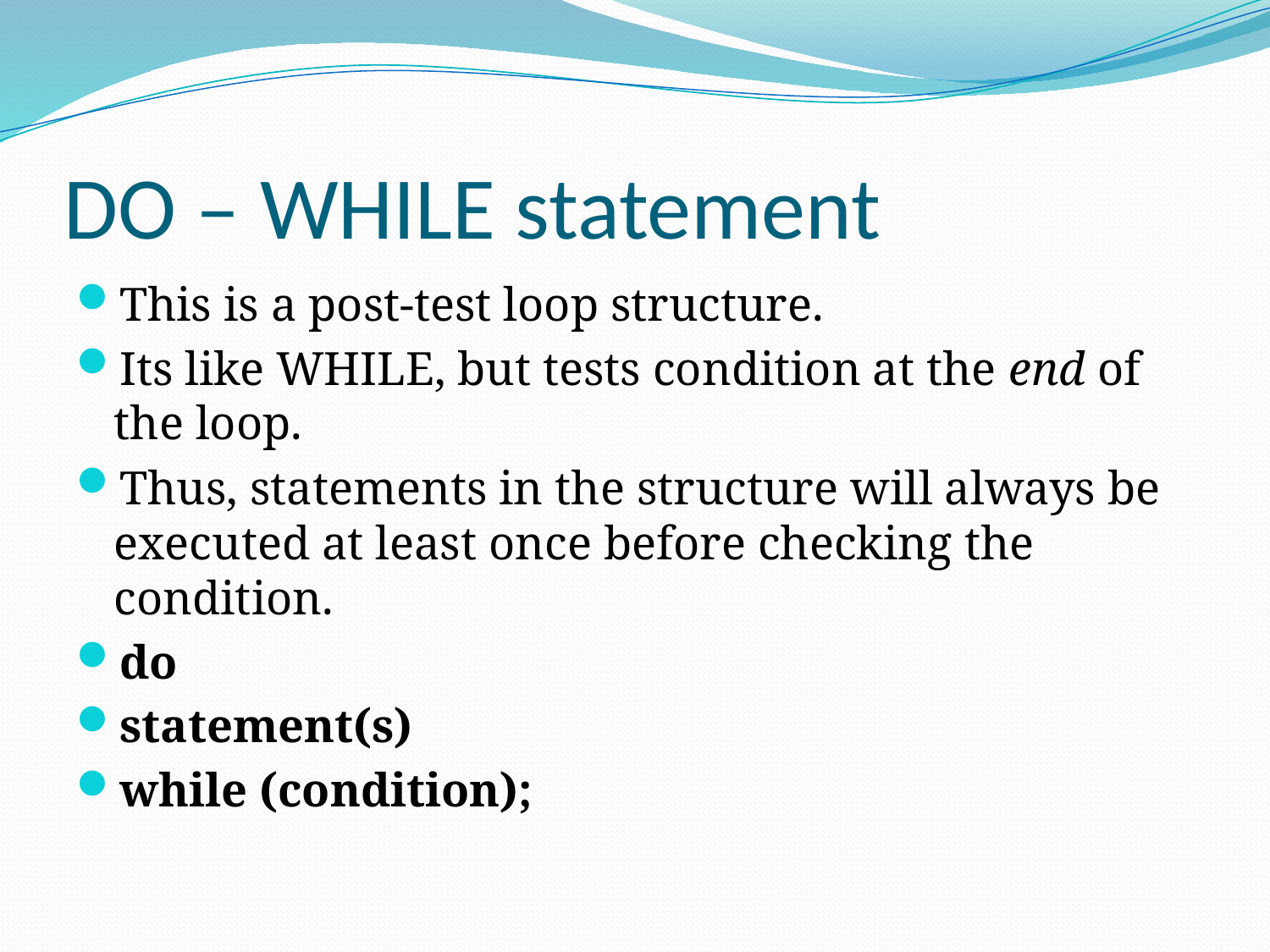

# DO – WHILE statement
This is a post-test loop structure.
Its like WHILE, but tests condition at the end of the loop.
Thus, statements in the structure will always be executed at least once before checking the condition.
do
statement(s)
while (condition);